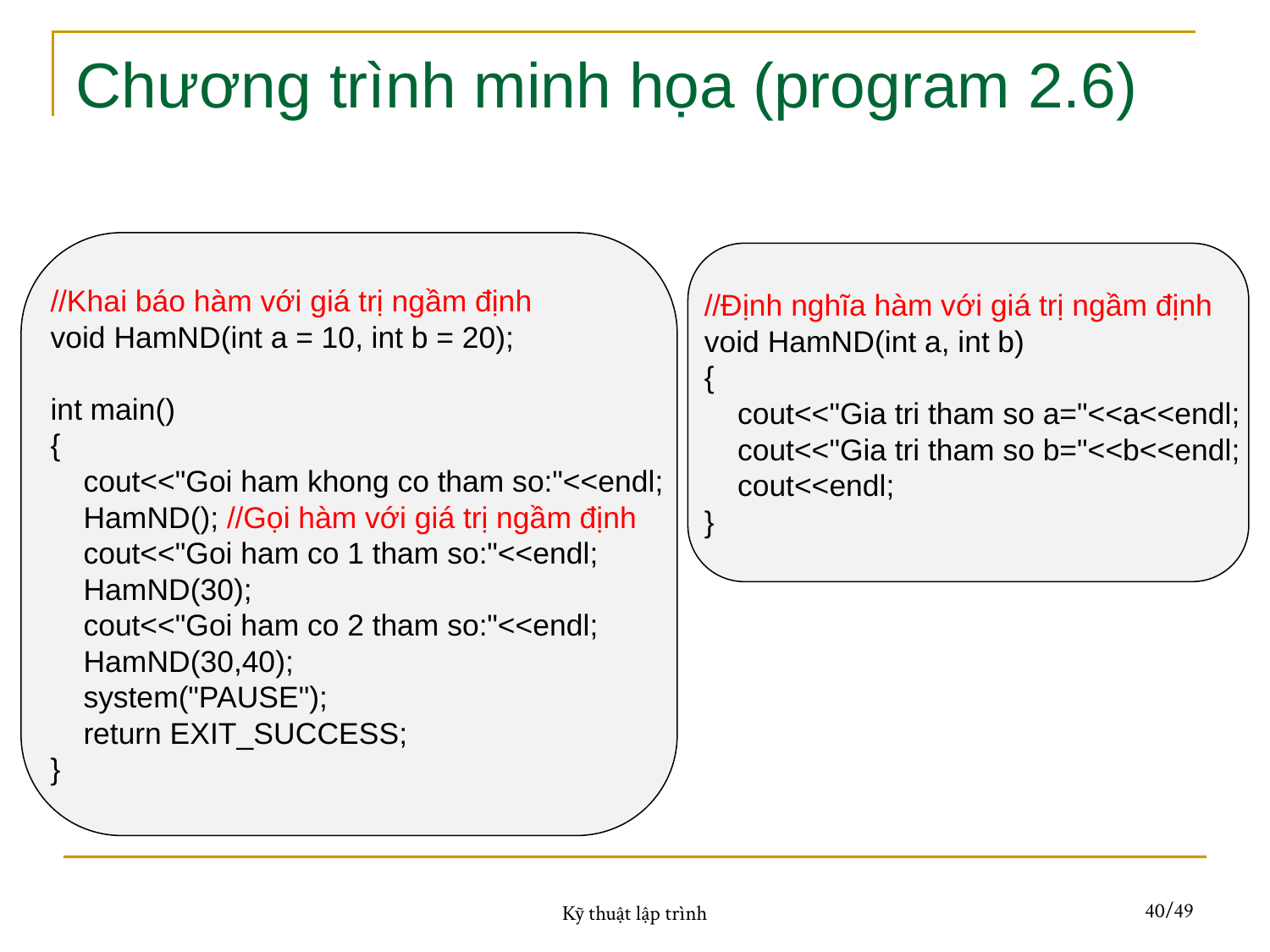

Chương trình minh họa (program 2.6)
//Khai báo hàm với giá trị ngầm định
void HamND(int a = 10, int b = 20);

int main()
{
    cout<<"Goi ham khong co tham so:"<<endl;
    HamND(); //Gọi hàm với giá trị ngầm định
    cout<<"Goi ham co 1 tham so:"<<endl;
    HamND(30);
    cout<<"Goi ham co 2 tham so:"<<endl;
    HamND(30,40);
    system("PAUSE");
    return EXIT_SUCCESS;
}
//Định nghĩa hàm với giá trị ngầm định
void HamND(int a, int b)
{
    cout<<"Gia tri tham so a="<<a<<endl;
    cout<<"Gia tri tham so b="<<b<<endl;
    cout<<endl;
}
40/49
Kỹ thuật lập trình